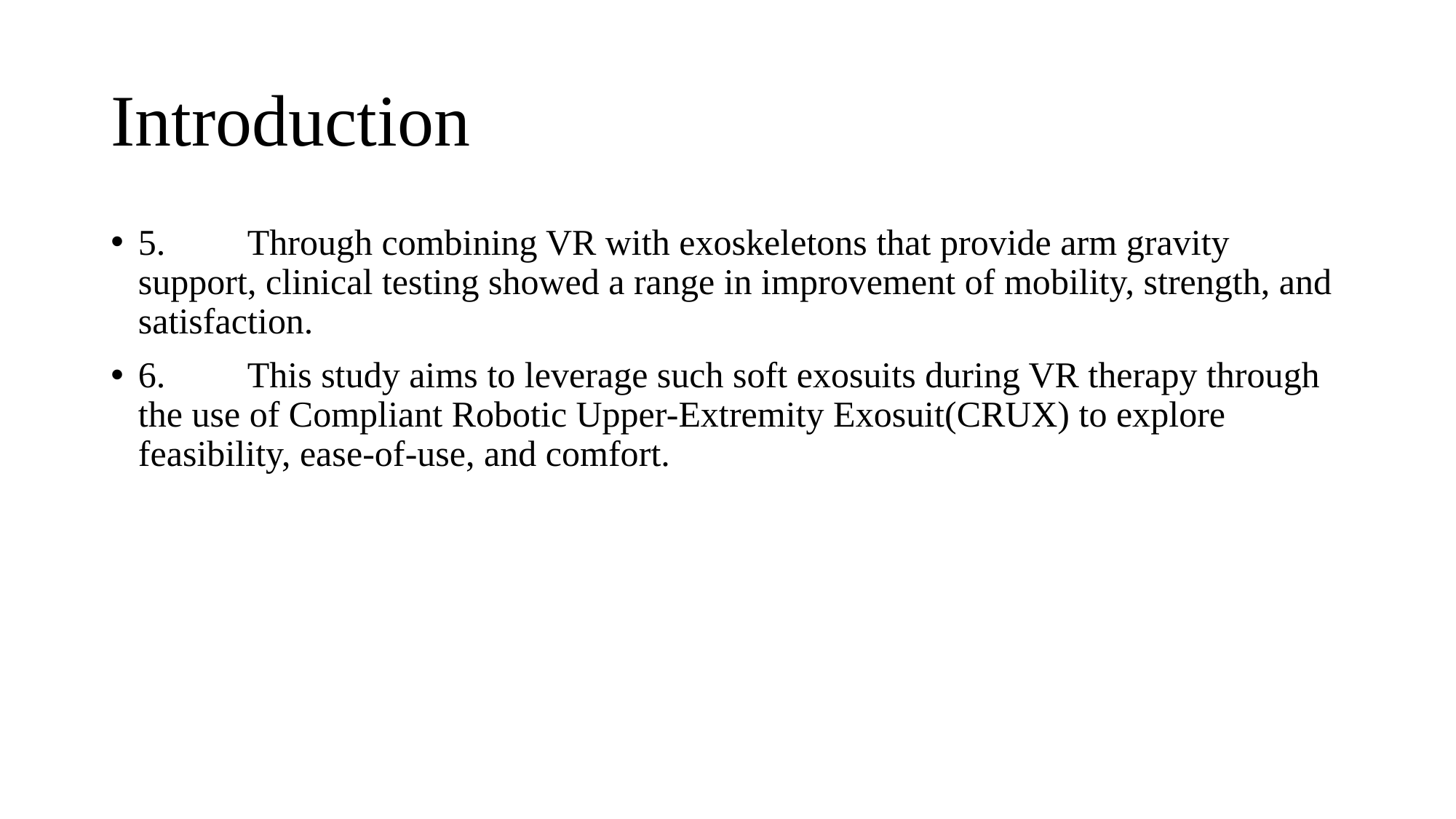

# Introduction
5.	Through combining VR with exoskeletons that provide arm gravity support, clinical testing showed a range in improvement of mobility, strength, and satisfaction.
6.	This study aims to leverage such soft exosuits during VR therapy through the use of Compliant Robotic Upper-Extremity Exosuit(CRUX) to explore feasibility, ease-of-use, and comfort.